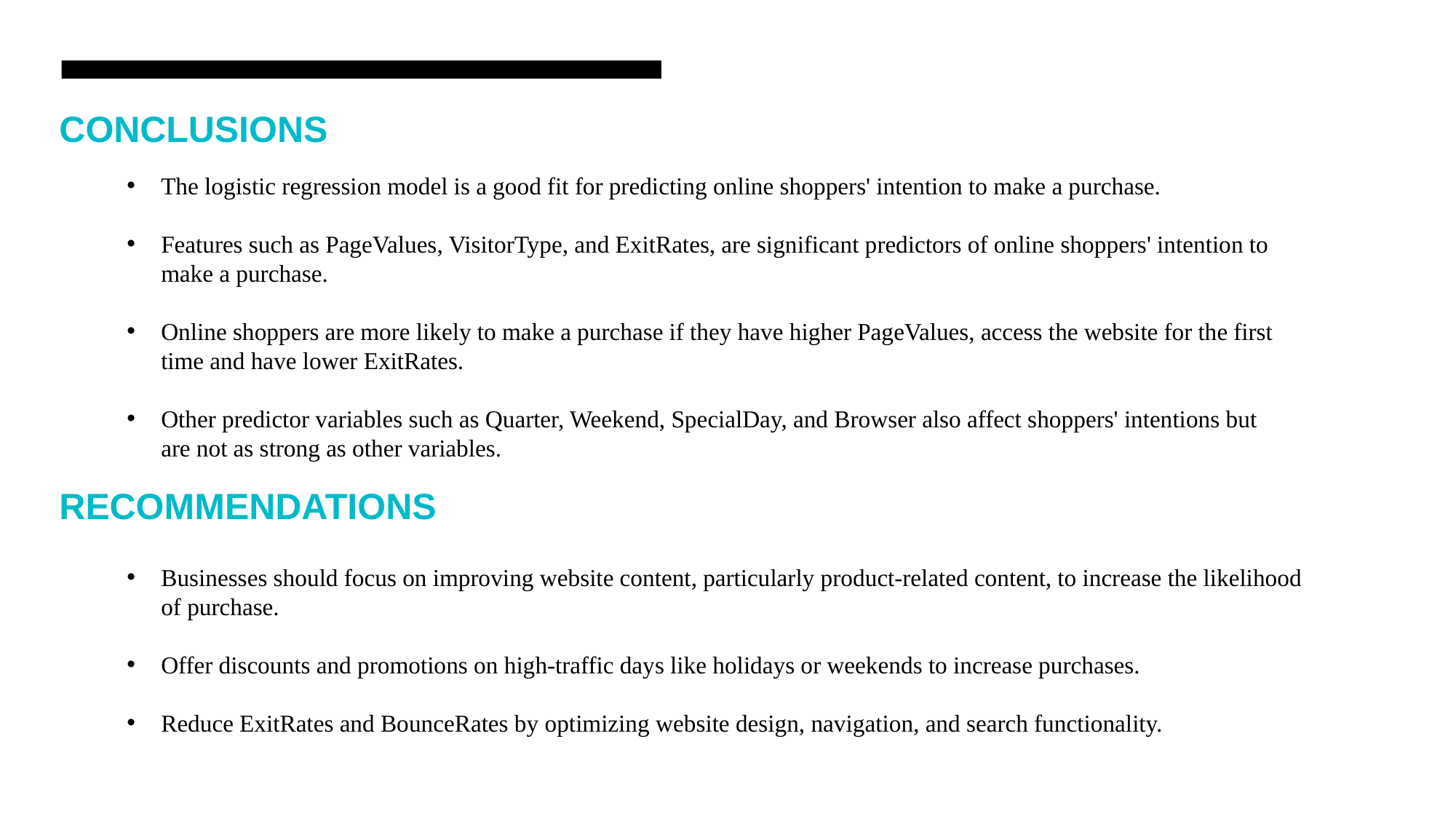

CONCLUSIONS
The logistic regression model is a good fit for predicting online shoppers' intention to make a purchase.

Features such as PageValues, VisitorType, and ExitRates, are significant predictors of online shoppers' intention to make a purchase.

Online shoppers are more likely to make a purchase if they have higher PageValues, access the website for the first time and have lower ExitRates.

Other predictor variables such as Quarter, Weekend, SpecialDay, and Browser also affect shoppers' intentions but are not as strong as other variables.

RECOMMENDATIONS
Businesses should focus on improving website content, particularly product-related content, to increase the likelihood of purchase.

Offer discounts and promotions on high-traffic days like holidays or weekends to increase purchases.

Reduce ExitRates and BounceRates by optimizing website design, navigation, and search functionality.